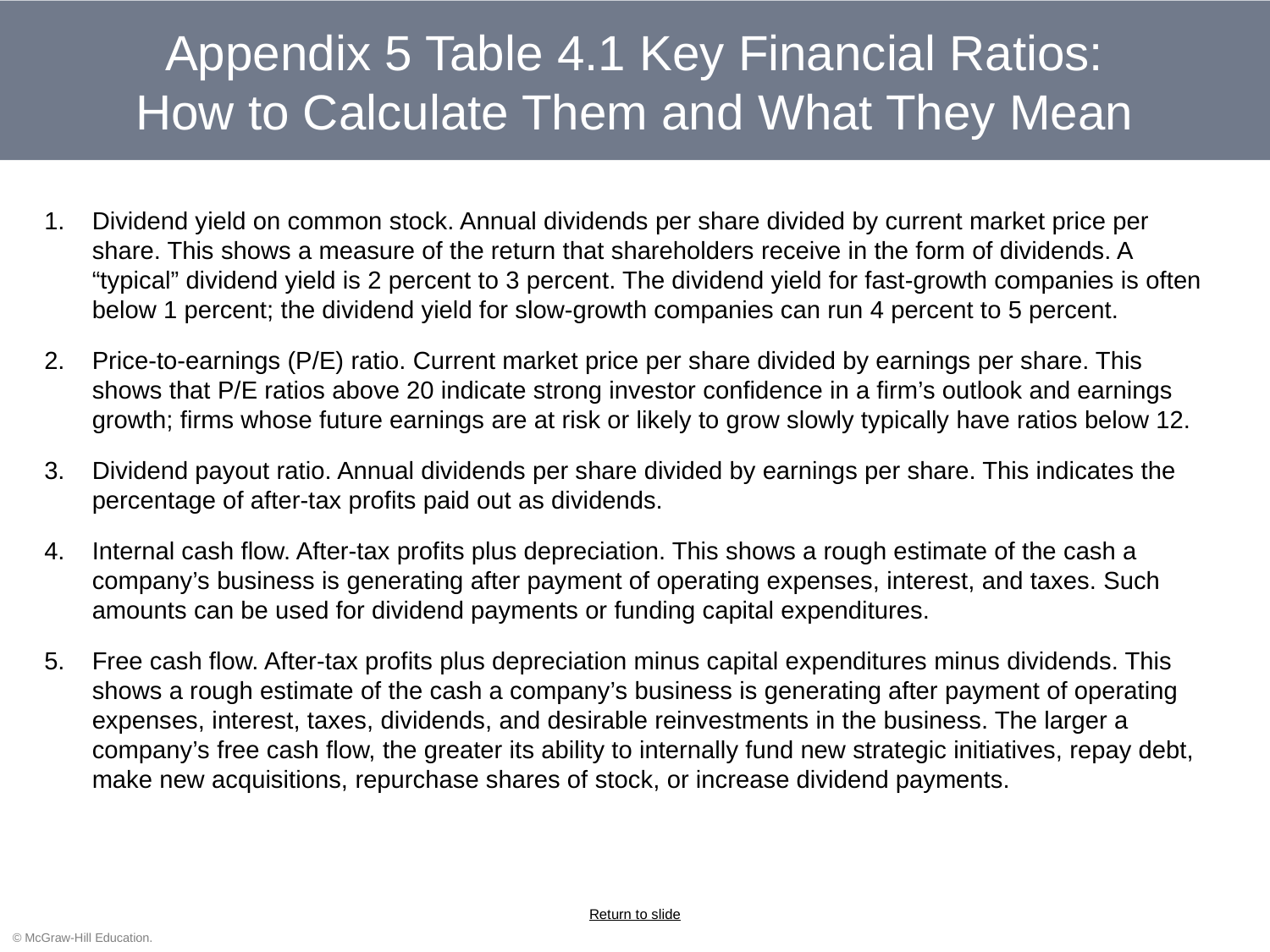

# Appendix 5 Table 4.1 Key Financial Ratios: How to Calculate Them and What They Mean
Dividend yield on common stock. Annual dividends per share divided by current market price per share. This shows a measure of the return that shareholders receive in the form of dividends. A “typical” dividend yield is 2 percent to 3 percent. The dividend yield for fast-growth companies is often below 1 percent; the dividend yield for slow-growth companies can run 4 percent to 5 percent.
Price-to-earnings (P/E) ratio. Current market price per share divided by earnings per share. This shows that P/E ratios above 20 indicate strong investor confidence in a firm’s outlook and earnings growth; firms whose future earnings are at risk or likely to grow slowly typically have ratios below 12.
Dividend payout ratio. Annual dividends per share divided by earnings per share. This indicates the percentage of after-tax profits paid out as dividends.
Internal cash flow. After-tax profits plus depreciation. This shows a rough estimate of the cash a company’s business is generating after payment of operating expenses, interest, and taxes. Such amounts can be used for dividend payments or funding capital expenditures.
Free cash flow. After-tax profits plus depreciation minus capital expenditures minus dividends. This shows a rough estimate of the cash a company’s business is generating after payment of operating expenses, interest, taxes, dividends, and desirable reinvestments in the business. The larger a company’s free cash flow, the greater its ability to internally fund new strategic initiatives, repay debt, make new acquisitions, repurchase shares of stock, or increase dividend payments.
Return to slide